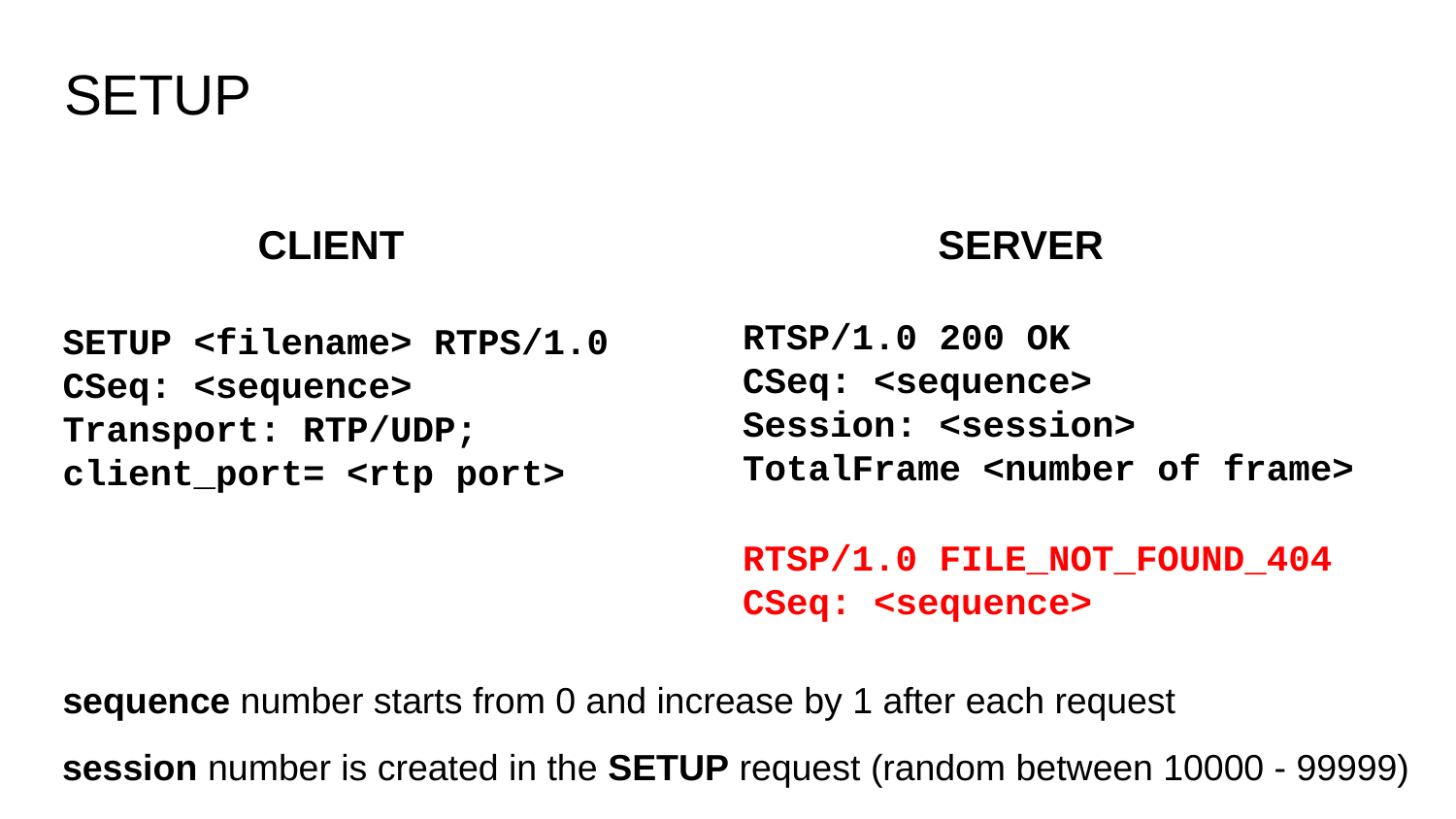

# SETUP
CLIENT
SERVER
RTSP/1.0 200 OK
CSeq: <sequence>
Session: <session>
TotalFrame <number of frame>
SETUP <filename> RTPS/1.0
CSeq: <sequence>
Transport: RTP/UDP; client_port= <rtp port>
RTSP/1.0 FILE_NOT_FOUND_404
CSeq: <sequence>
sequence number starts from 0 and increase by 1 after each request
session number is created in the SETUP request (random between 10000 - 99999)